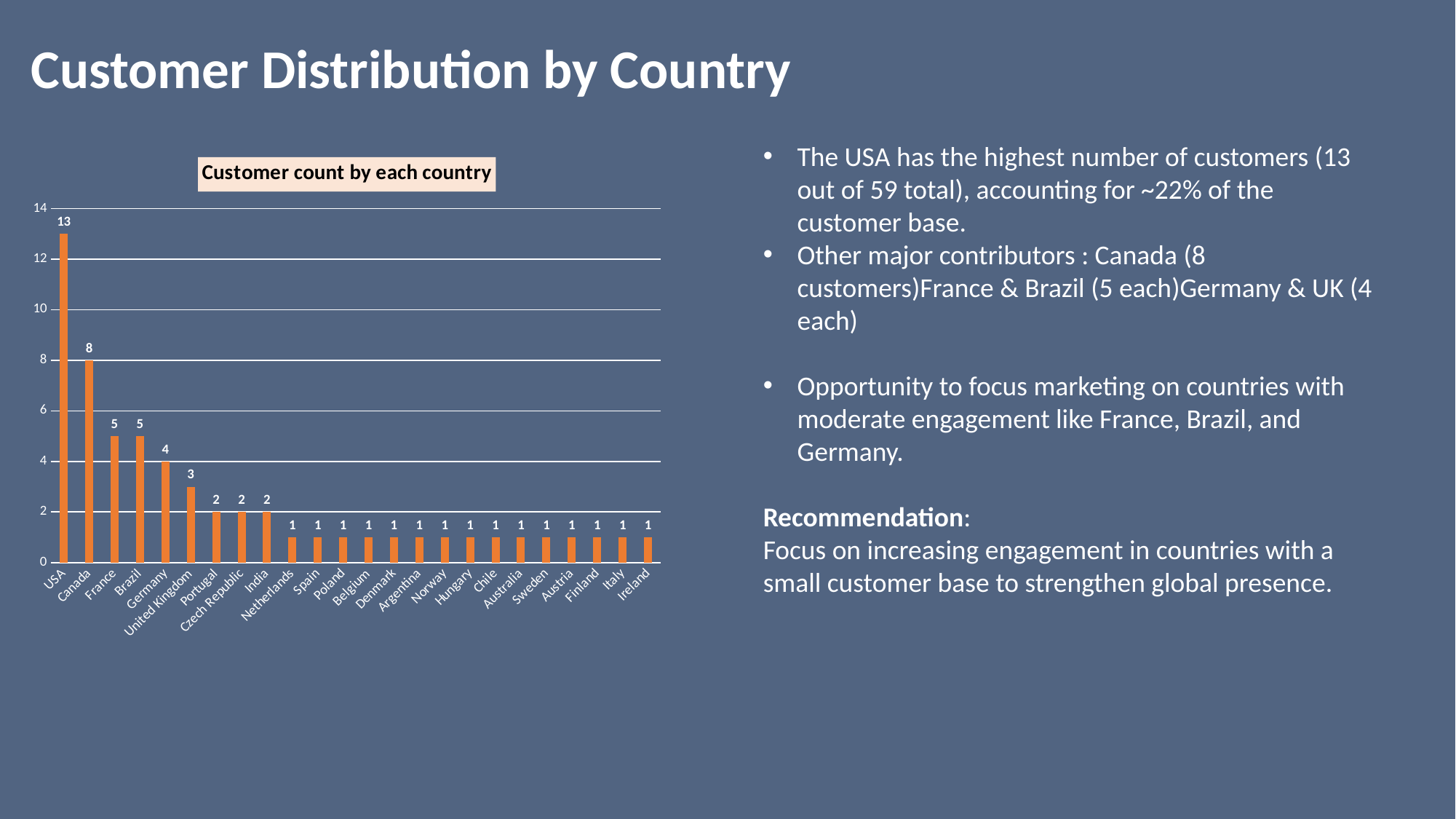

# Customer Distribution by Country
The USA has the highest number of customers (13 out of 59 total), accounting for ~22% of the customer base.
Other major contributors : Canada (8 customers)France & Brazil (5 each)Germany & UK (4 each)

Opportunity to focus marketing on countries with moderate engagement like France, Brazil, and Germany.

Recommendation:
Focus on increasing engagement in countries with a small customer base to strengthen global presence.

### Chart: Customer count by each country

| Category | Total |
|---|---|
| USA | 13.0 |
| Canada | 8.0 |
| France | 5.0 |
| Brazil | 5.0 |
| Germany | 4.0 |
| United Kingdom | 3.0 |
| Portugal | 2.0 |
| Czech Republic | 2.0 |
| India | 2.0 |
| Netherlands | 1.0 |
| Spain | 1.0 |
| Poland | 1.0 |
| Belgium | 1.0 |
| Denmark | 1.0 |
| Argentina | 1.0 |
| Norway | 1.0 |
| Hungary | 1.0 |
| Chile | 1.0 |
| Australia | 1.0 |
| Sweden | 1.0 |
| Austria | 1.0 |
| Finland | 1.0 |
| Italy | 1.0 |
| Ireland | 1.0 |